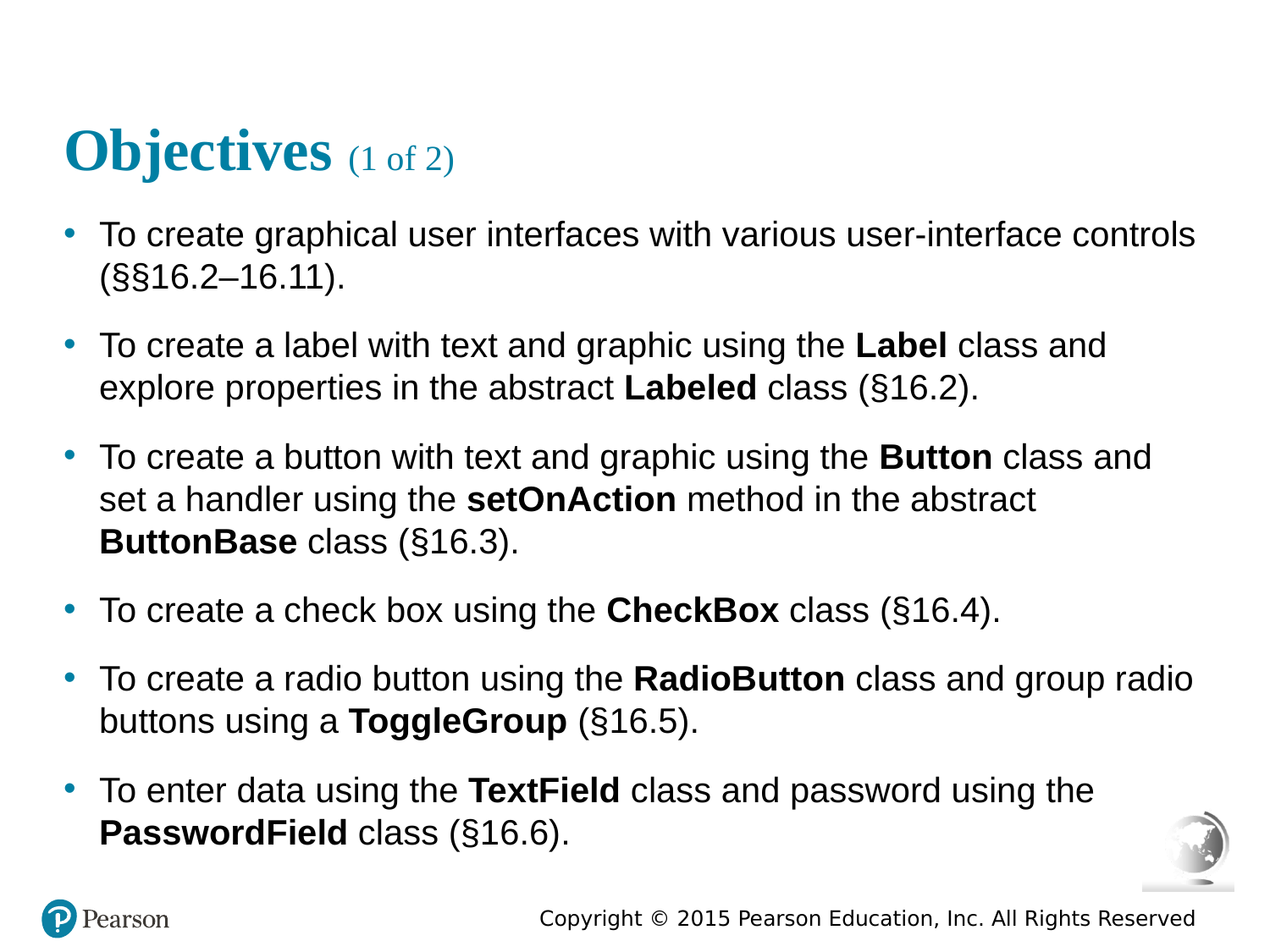

# Objectives (1 of 2)
To create graphical user interfaces with various user-interface controls (§§16.2–16.11).
To create a label with text and graphic using the Label class and explore properties in the abstract Labeled class (§16.2).
To create a button with text and graphic using the Button class and set a handler using the setOnAction method in the abstract ButtonBase class (§16.3).
To create a check box using the CheckBox class (§16.4).
To create a radio button using the RadioButton class and group radio buttons using a ToggleGroup (§16.5).
To enter data using the TextField class and password using the PasswordField class (§16.6).